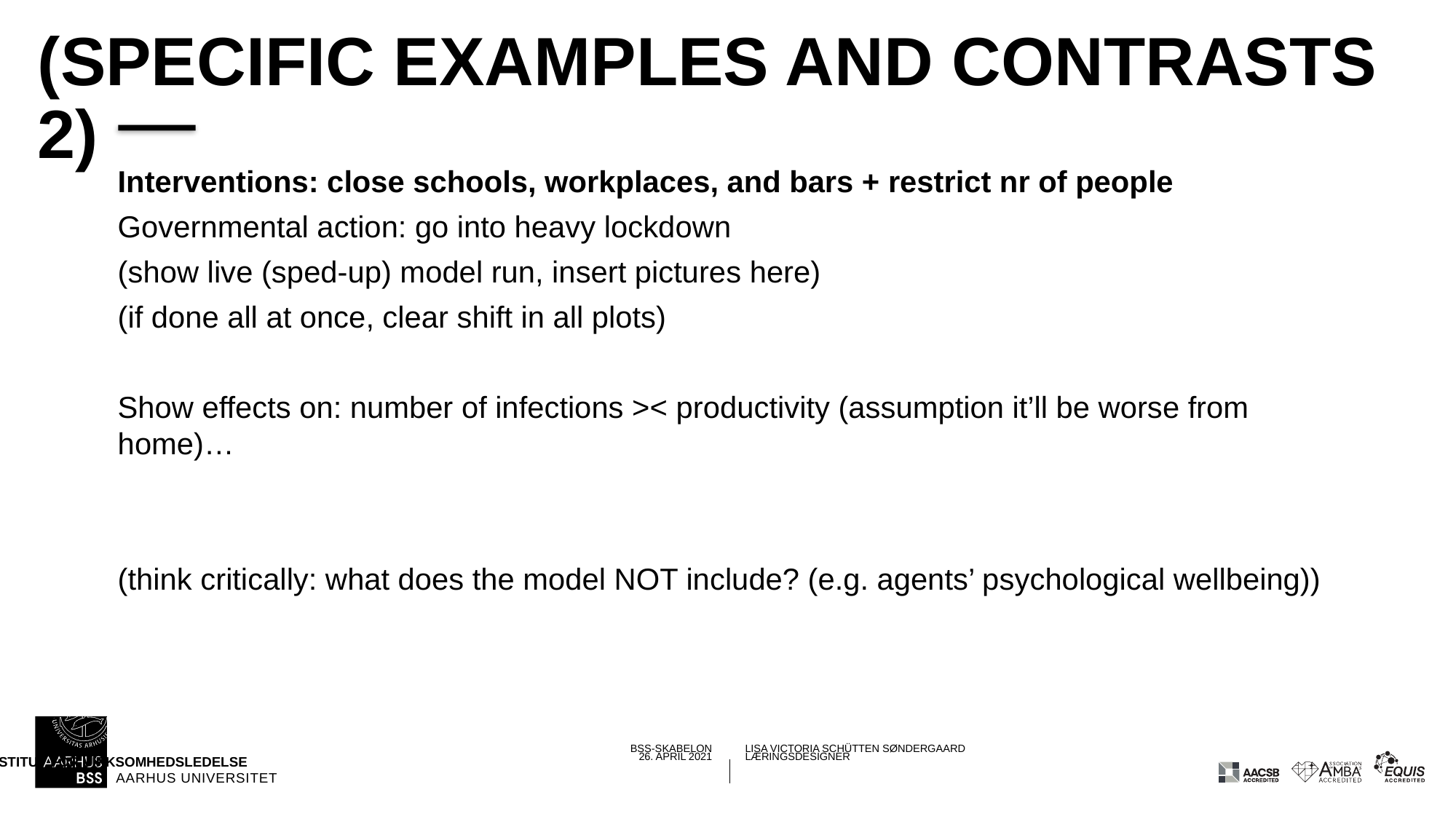

# (Specific examples and contrasts 2)
Interventions: close schools, workplaces, and bars + restrict nr of people
Governmental action: go into heavy lockdown
(show live (sped-up) model run, insert pictures here)
(if done all at once, clear shift in all plots)

Show effects on: number of infections >< productivity (assumption it’ll be worse from home)…

(think critically: what does the model NOT include? (e.g. agents’ psychological wellbeing))